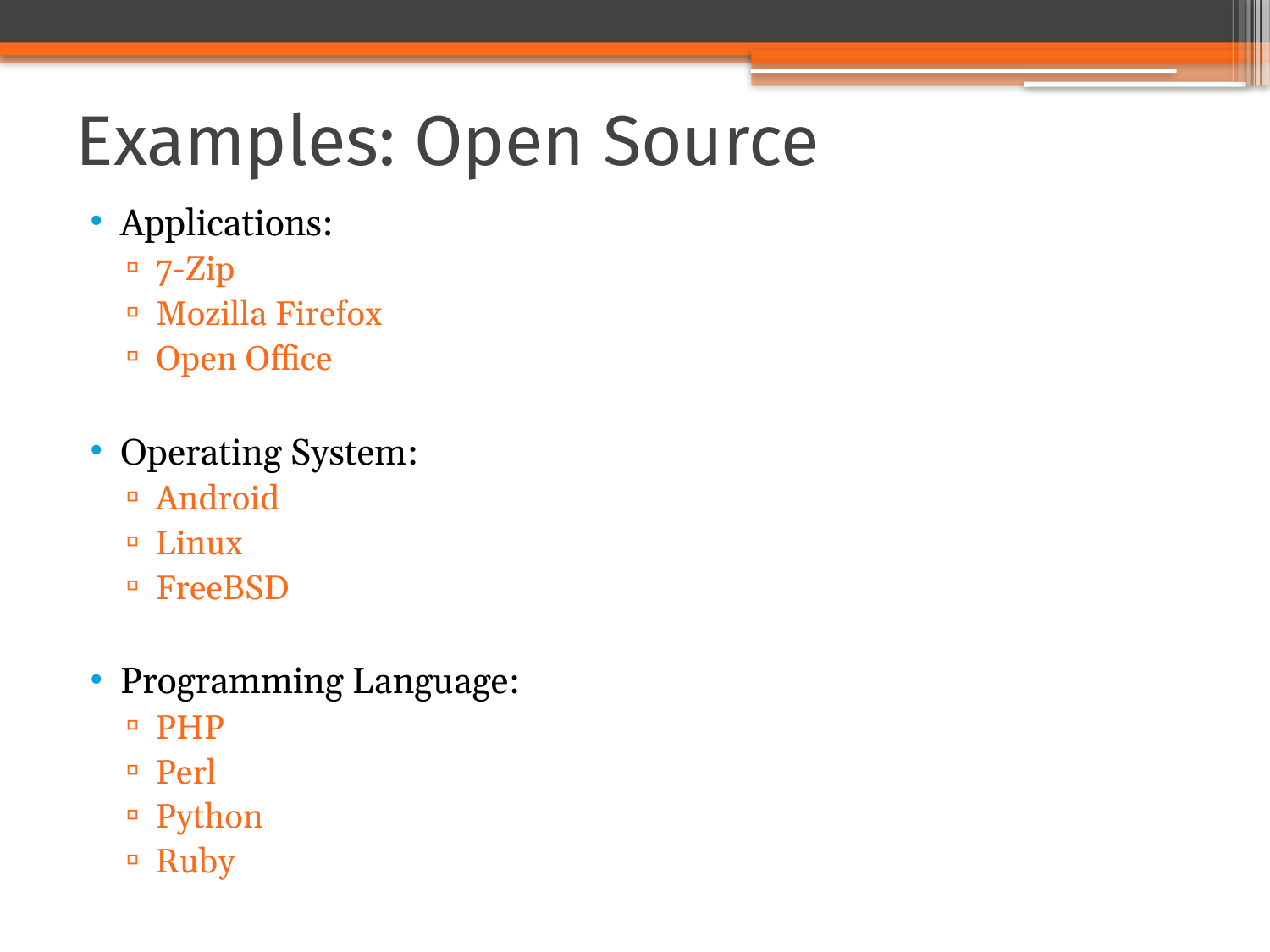

# Examples: Open Source
Applications:
7-Zip
Mozilla Firefox
Open Office

Operating System:
Android
Linux
FreeBSD

Programming Language:
PHP
Perl
Python
Ruby